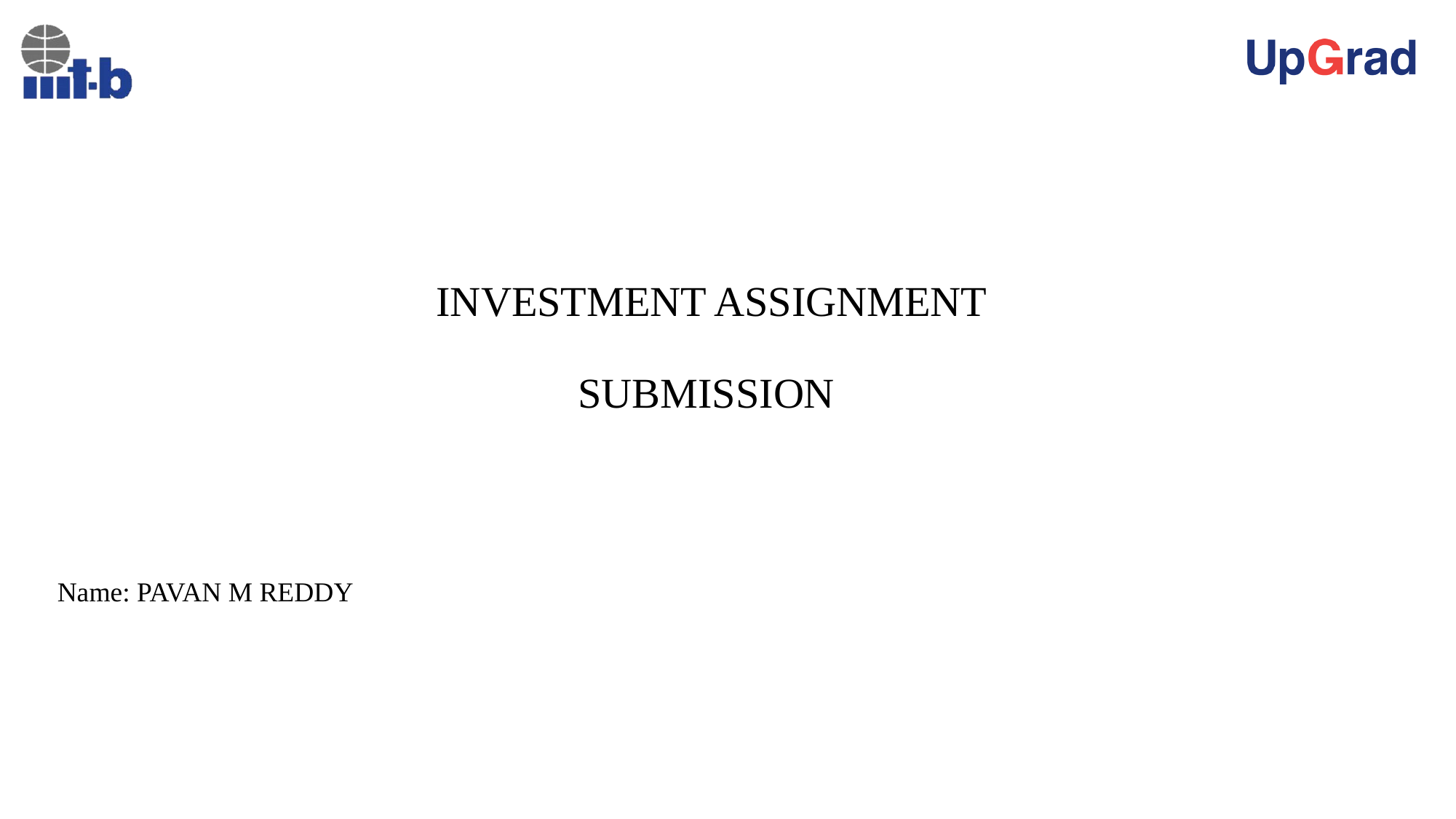

# INVESTMENT ASSIGNMENT SUBMISSION
Name: PAVAN M REDDY